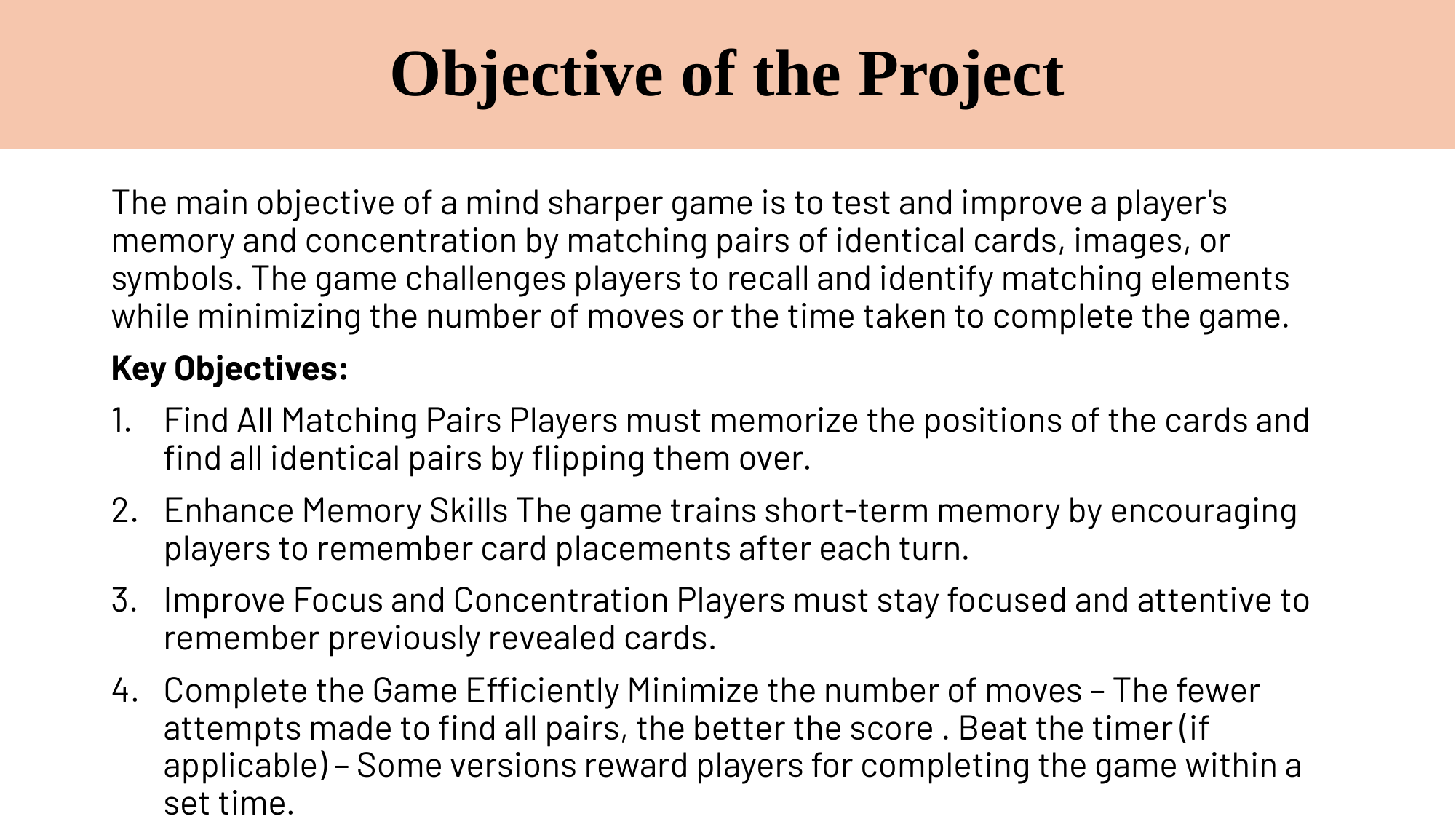

# Objective of the Project
The main objective of a mind sharper game is to test and improve a player's memory and concentration by matching pairs of identical cards, images, or symbols. The game challenges players to recall and identify matching elements while minimizing the number of moves or the time taken to complete the game.
Key Objectives:
Find All Matching Pairs Players must memorize the positions of the cards and find all identical pairs by flipping them over.
Enhance Memory Skills The game trains short-term memory by encouraging players to remember card placements after each turn.
Improve Focus and Concentration Players must stay focused and attentive to remember previously revealed cards.
Complete the Game Efficiently Minimize the number of moves – The fewer attempts made to find all pairs, the better the score . Beat the timer (if applicable) – Some versions reward players for completing the game within a set time.